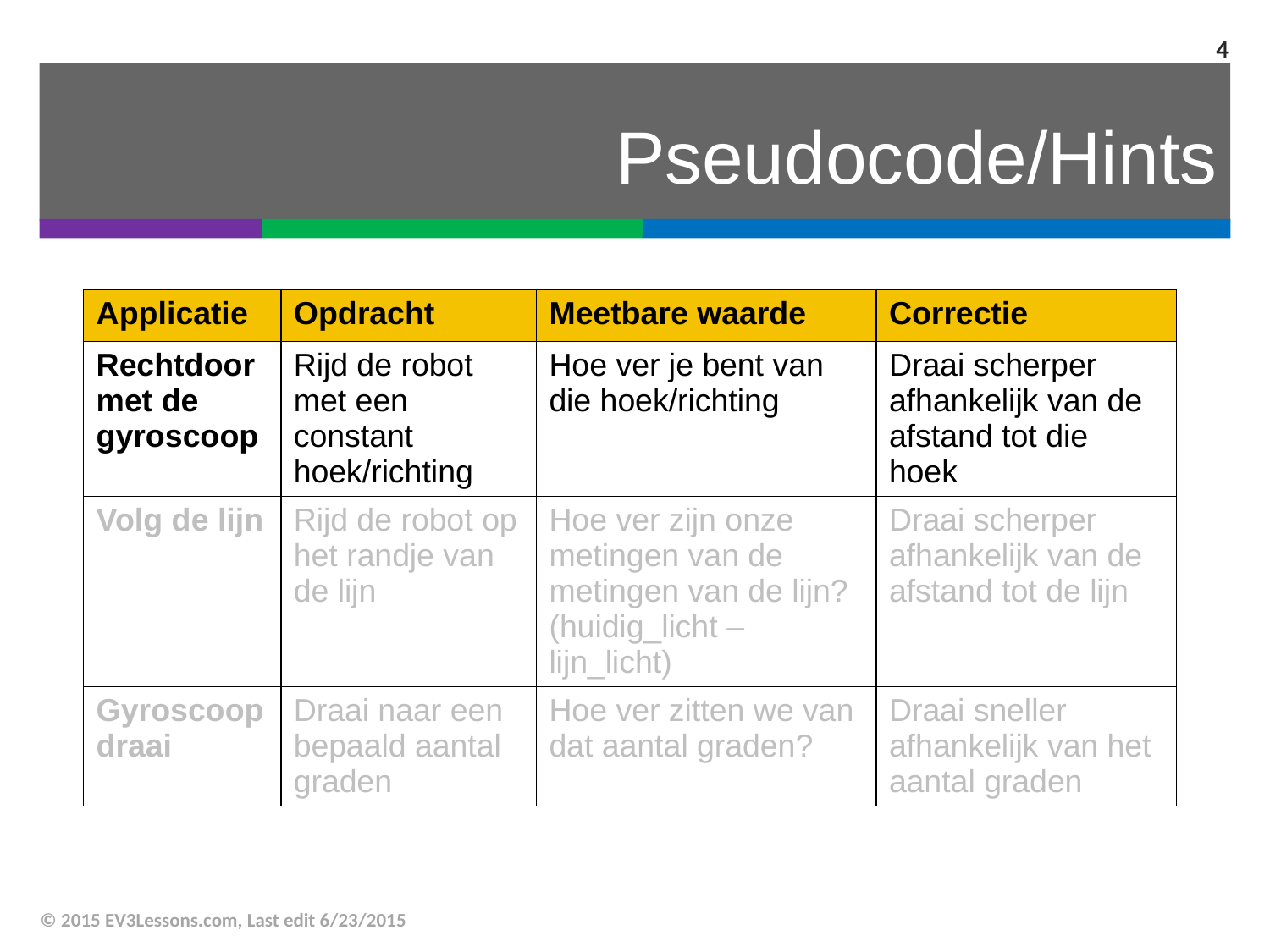

4
# Pseudocode/Hints
| Applicatie | Opdracht | Meetbare waarde | Correctie |
| --- | --- | --- | --- |
| Rechtdoor met de gyroscoop | Rijd de robot met een constant hoek/richting | Hoe ver je bent van die hoek/richting | Draai scherper afhankelijk van de afstand tot die hoek |
| Volg de lijn | Rijd de robot op het randje van de lijn | Hoe ver zijn onze metingen van de metingen van de lijn? (huidig\_licht – lijn\_licht) | Draai scherper afhankelijk van de afstand tot de lijn |
| Gyroscoop draai | Draai naar een bepaald aantal graden | Hoe ver zitten we van dat aantal graden? | Draai sneller afhankelijk van het aantal graden |
© 2015 EV3Lessons.com, Last edit 6/23/2015